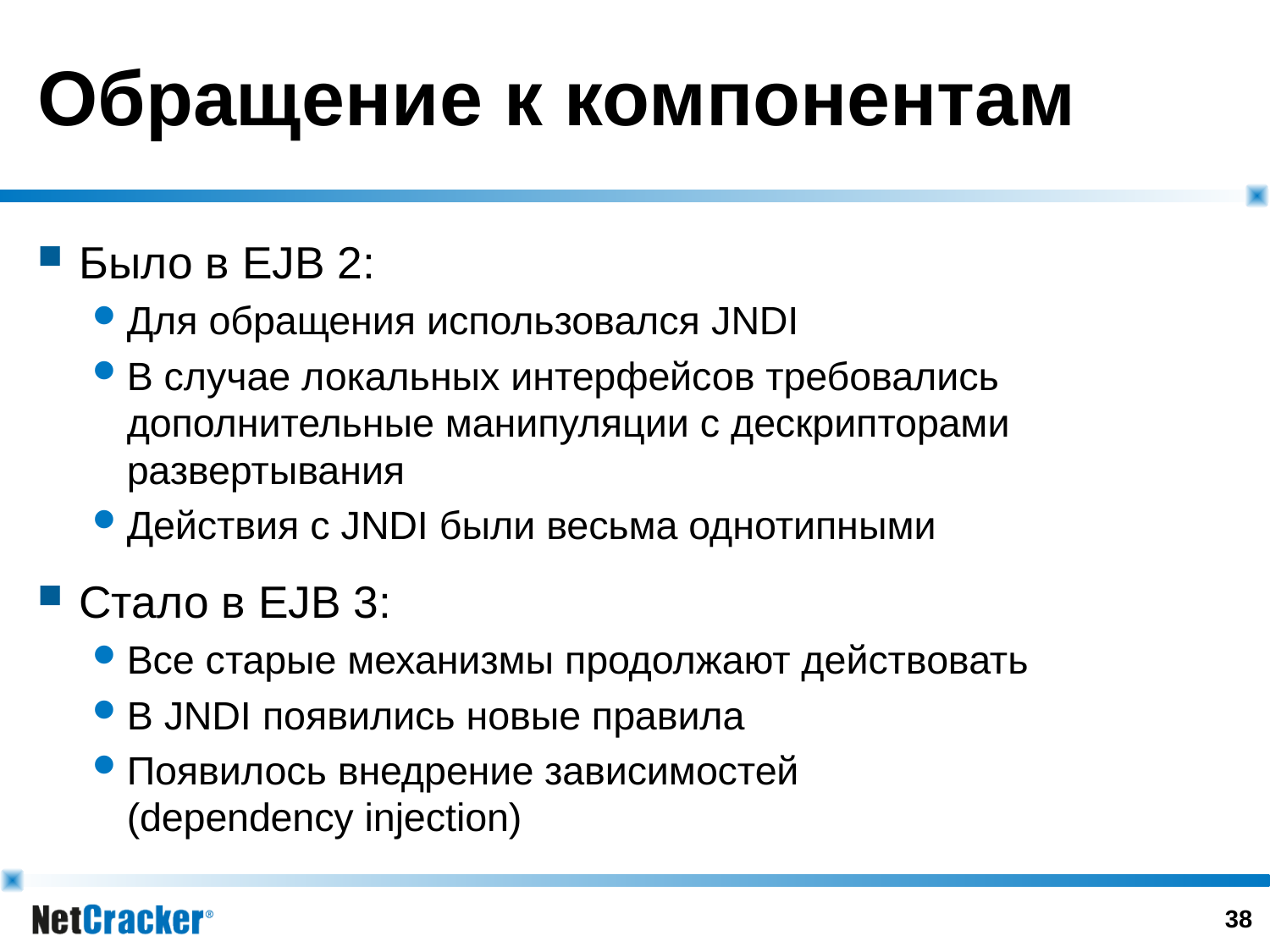

# Обращение к компонентам
Было в EJB 2:
Для обращения использовался JNDI
В случае локальных интерфейсов требовались дополнительные манипуляции с дескрипторами развертывания
Действия с JNDI были весьма однотипными
Стало в EJB 3:
Все старые механизмы продолжают действовать
В JNDI появились новые правила
Появилось внедрение зависимостей
(dependency injection)
38